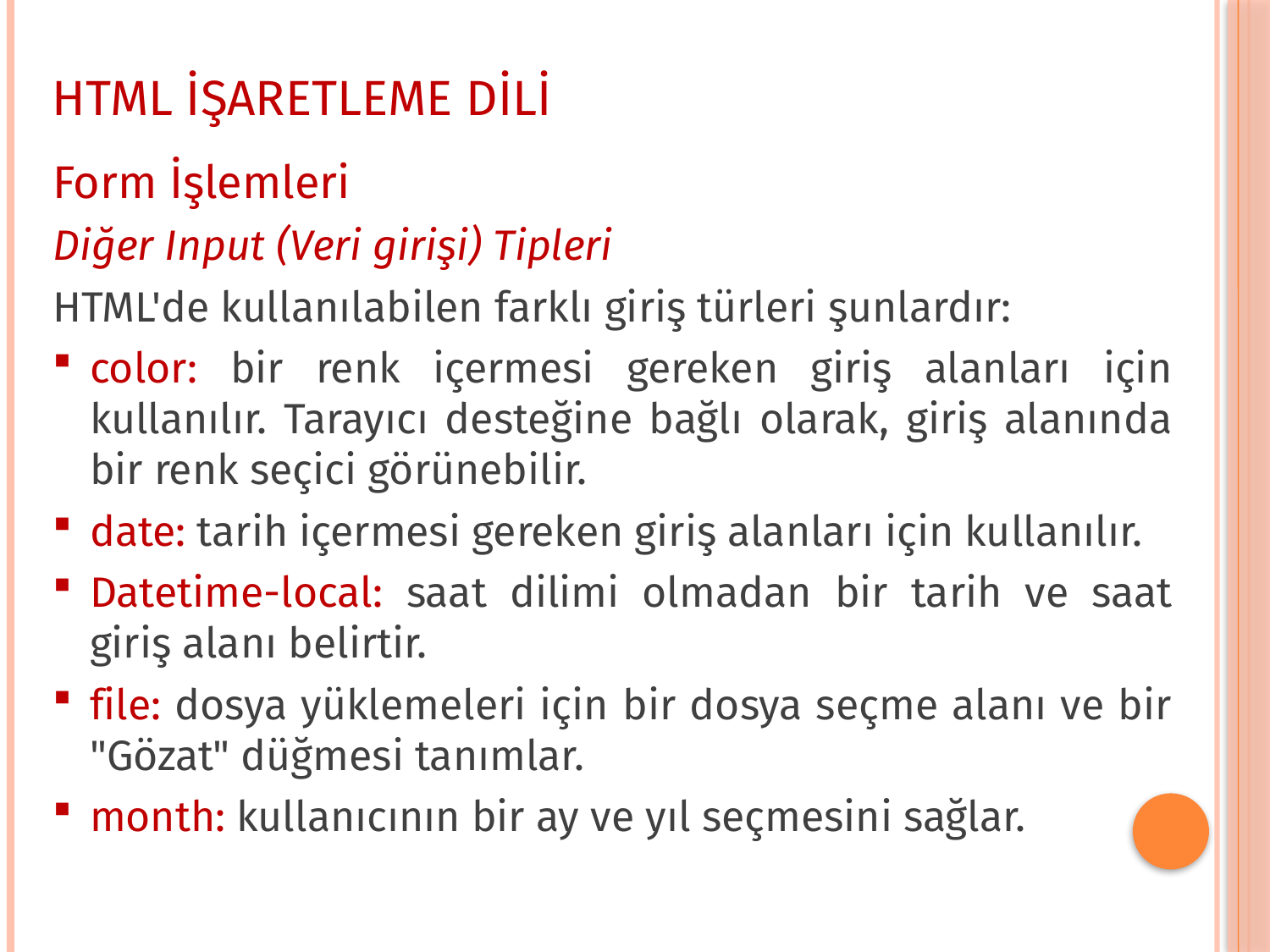

HTML İŞARETLEME DİLİ
Form İşlemleri
Diğer Input (Veri girişi) Tipleri
HTML'de kullanılabilen farklı giriş türleri şunlardır:
color: bir renk içermesi gereken giriş alanları için kullanılır. Tarayıcı desteğine bağlı olarak, giriş alanında bir renk seçici görünebilir.
date: tarih içermesi gereken giriş alanları için kullanılır.
Datetime-local: saat dilimi olmadan bir tarih ve saat giriş alanı belirtir.
file: dosya yüklemeleri için bir dosya seçme alanı ve bir "Gözat" düğmesi tanımlar.
month: kullanıcının bir ay ve yıl seçmesini sağlar.